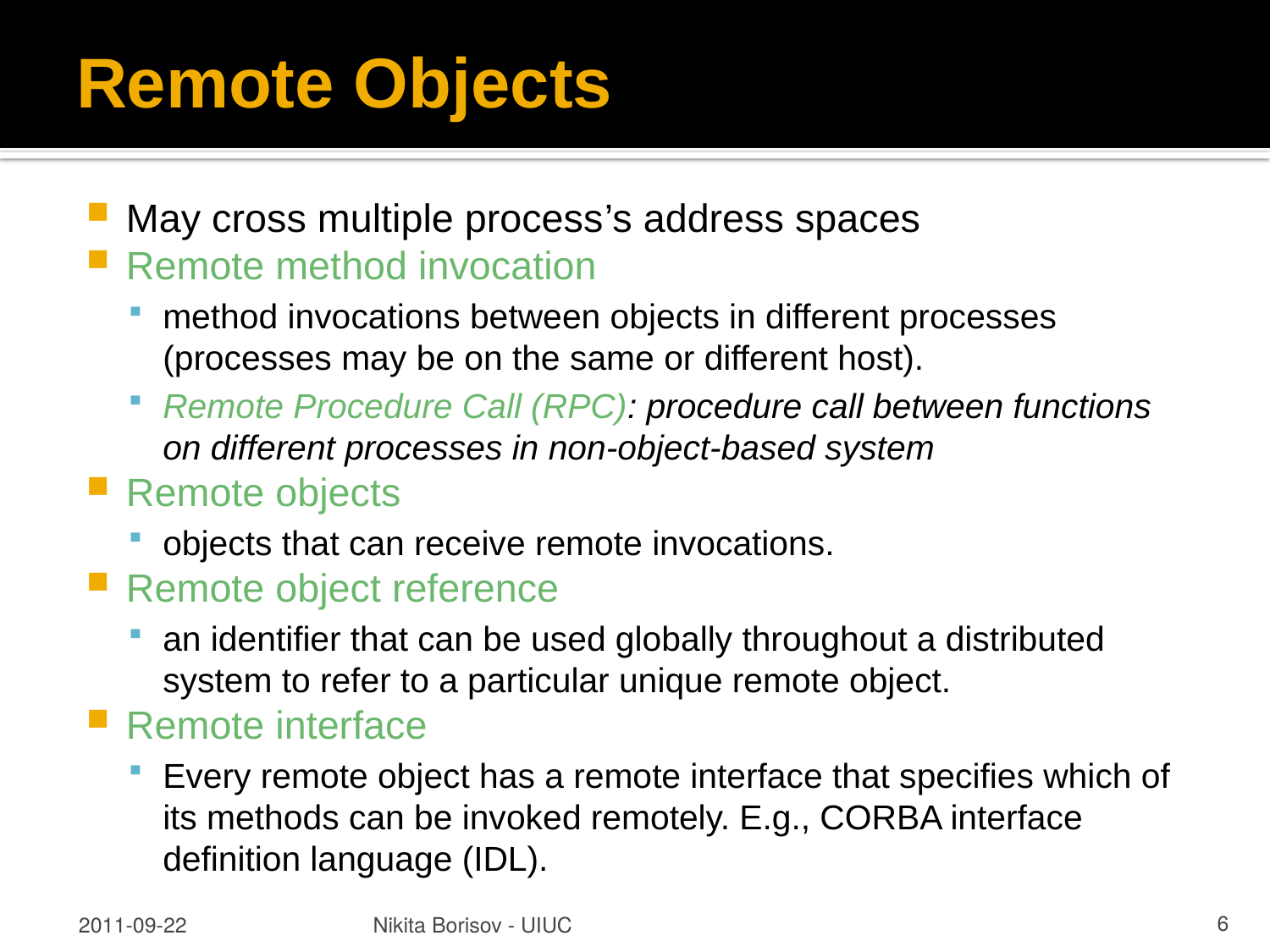

# Remote Objects
May cross multiple process’s address spaces
Remote method invocation
method invocations between objects in different processes (processes may be on the same or different host).
Remote Procedure Call (RPC): procedure call between functions on different processes in non-object-based system
Remote objects
objects that can receive remote invocations.
Remote object reference
an identifier that can be used globally throughout a distributed system to refer to a particular unique remote object.
Remote interface
Every remote object has a remote interface that specifies which of its methods can be invoked remotely. E.g., CORBA interface definition language (IDL).

2011-09-22
Nikita Borisov - UIUC
6